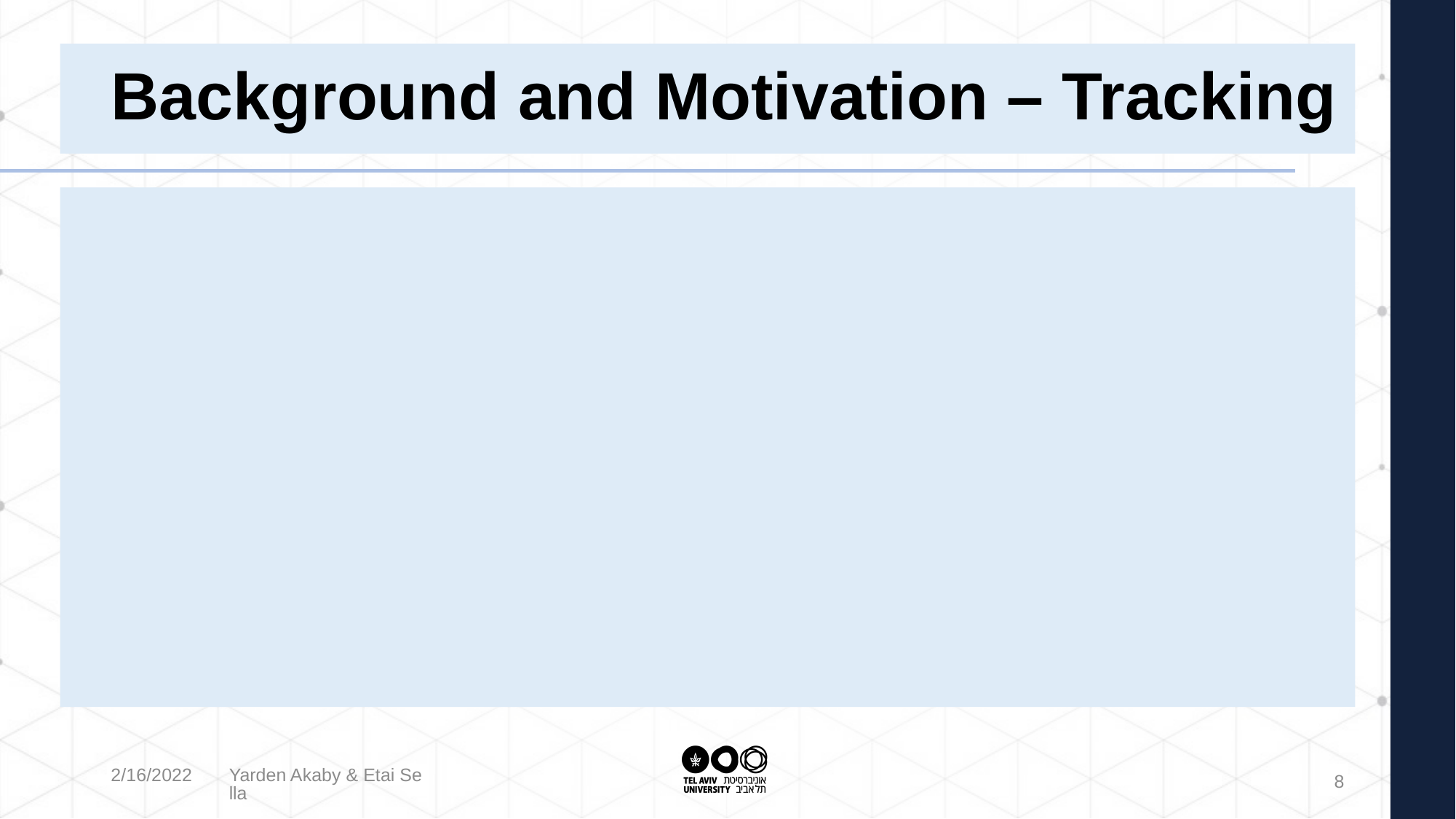

# Background and Motivation – Tracking

2/16/2022
Yarden Akaby & Etai Sella
8